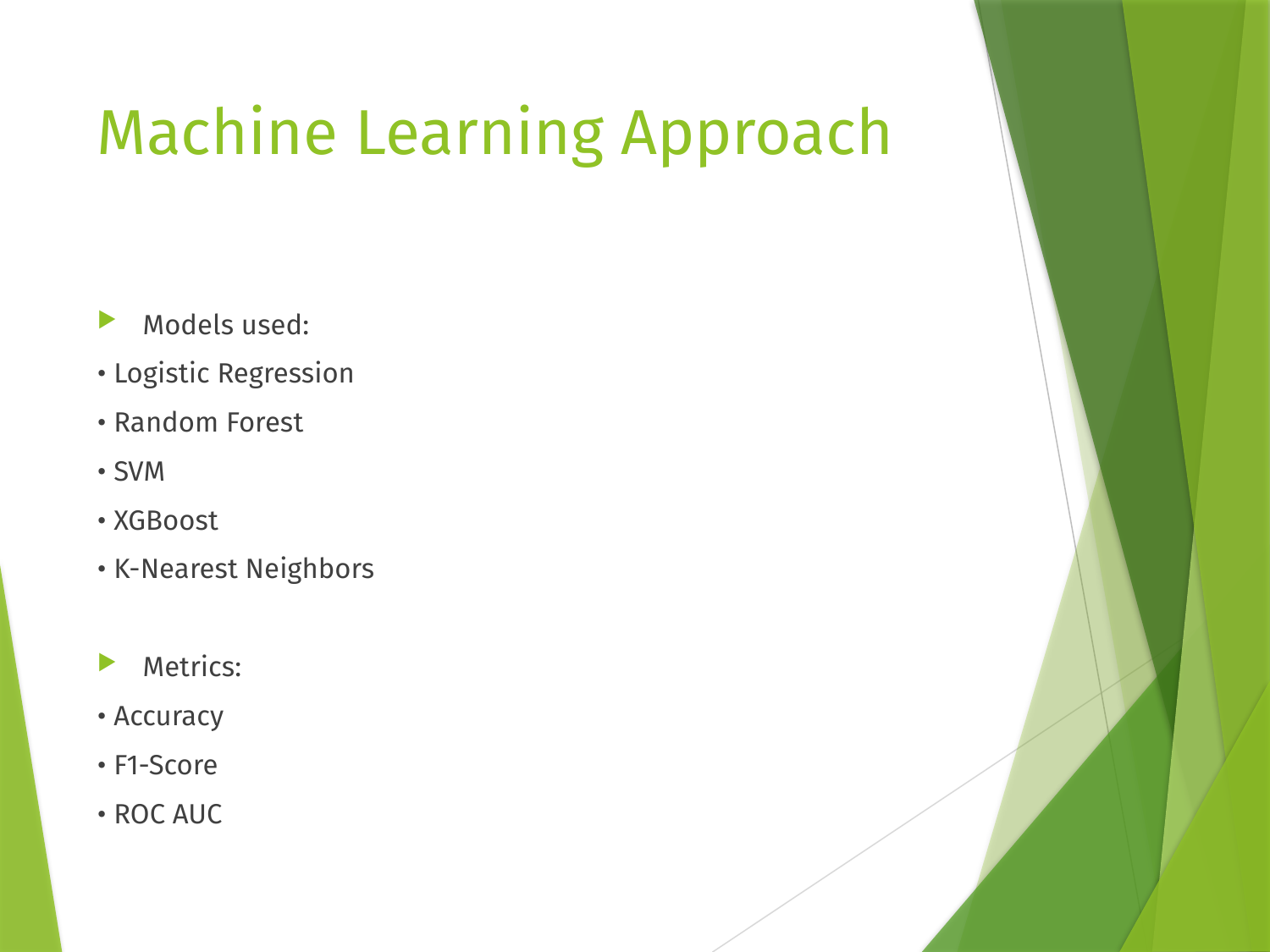

# Machine Learning Approach
Models used:
• Logistic Regression
• Random Forest
• SVM
• XGBoost
• K-Nearest Neighbors

Metrics:
• Accuracy
• F1-Score
• ROC AUC